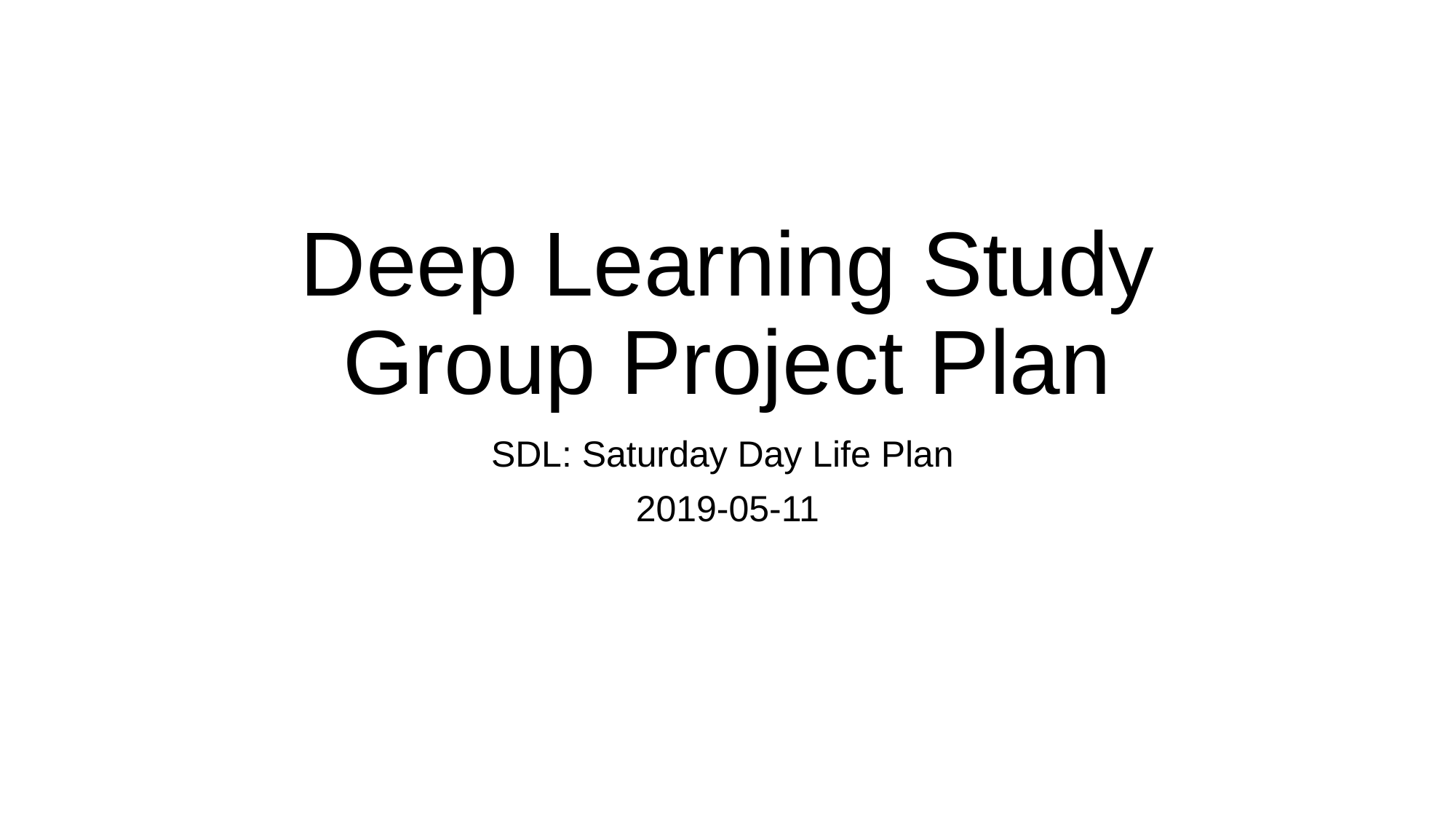

# Deep Learning Study Group Project Plan
SDL: Saturday Day Life Plan
2019-05-11